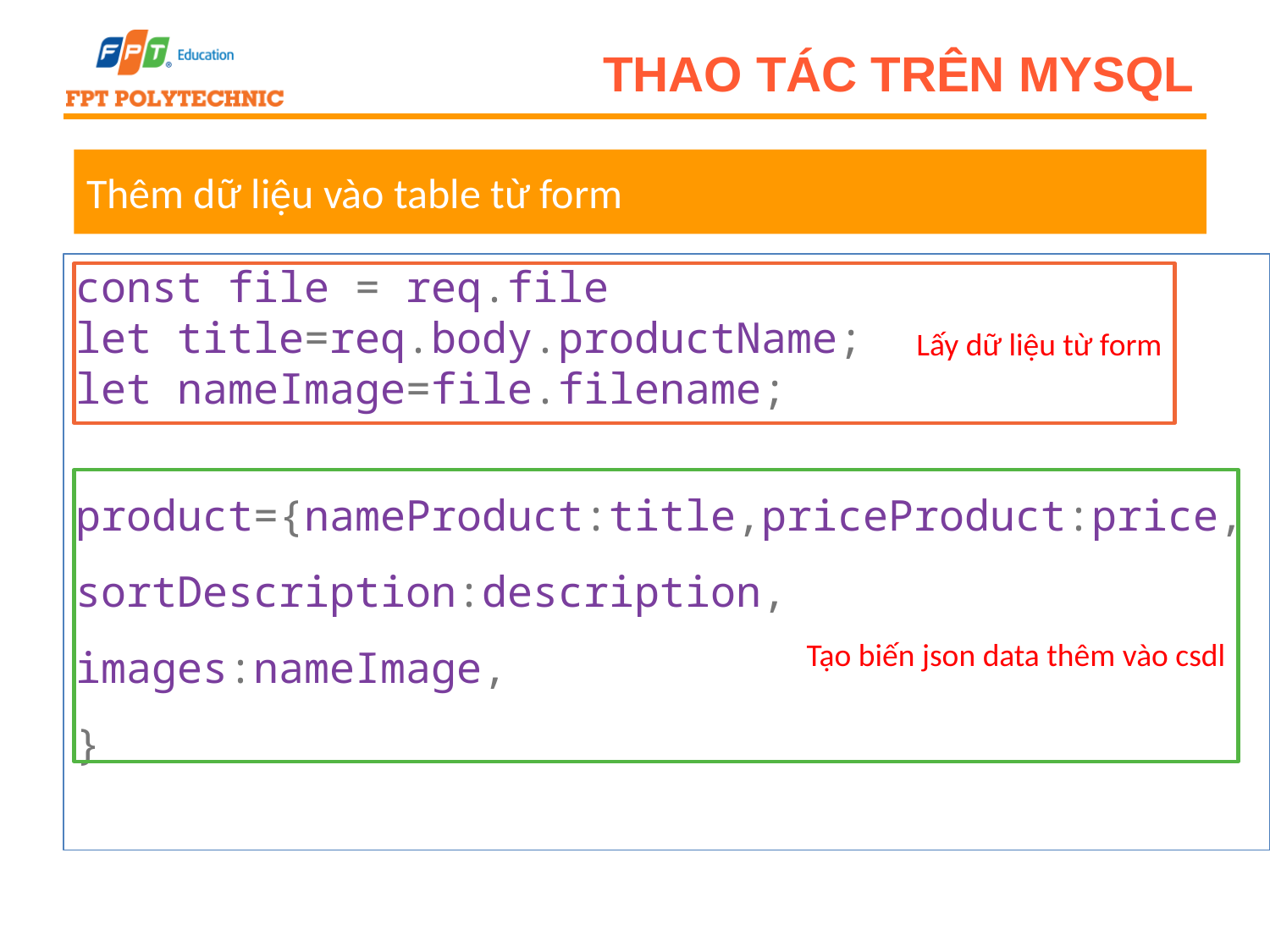

# Thao tác trên mysql
Thêm dữ liệu vào table từ form
const file = req.file
let title=req.body.productName;
let nameImage=file.filename;

product={nameProduct:title,priceProduct:price,
sortDescription:description,
images:nameImage,
}

Lấy dữ liệu từ form

Tạo biến json data thêm vào csdl